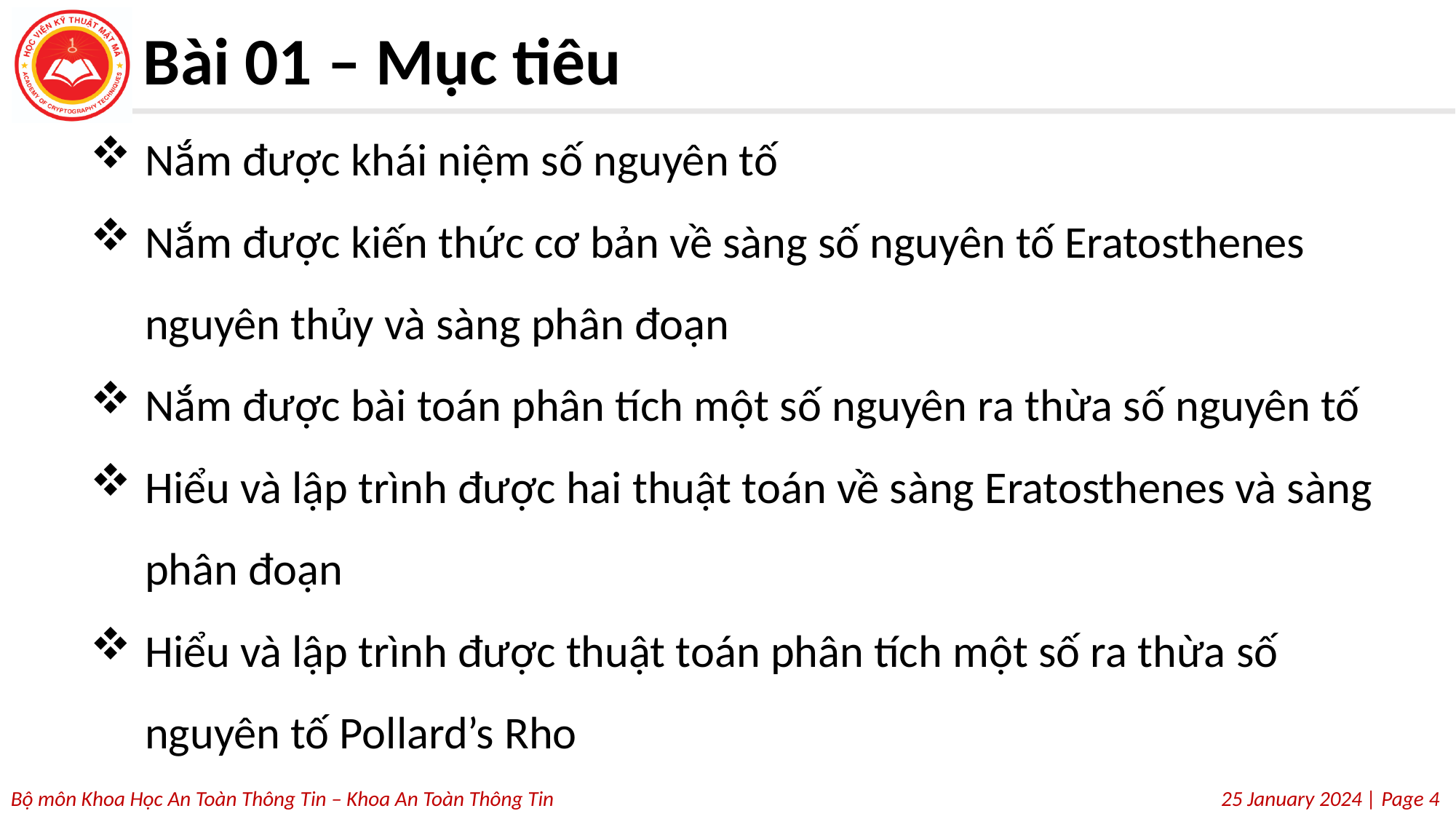

# Bài 01 – Mục tiêu
Nắm được khái niệm số nguyên tố
Nắm được kiến thức cơ bản về sàng số nguyên tố Eratosthenes nguyên thủy và sàng phân đoạn
Nắm được bài toán phân tích một số nguyên ra thừa số nguyên tố
Hiểu và lập trình được hai thuật toán về sàng Eratosthenes và sàng phân đoạn
Hiểu và lập trình được thuật toán phân tích một số ra thừa số nguyên tố Pollard’s Rho